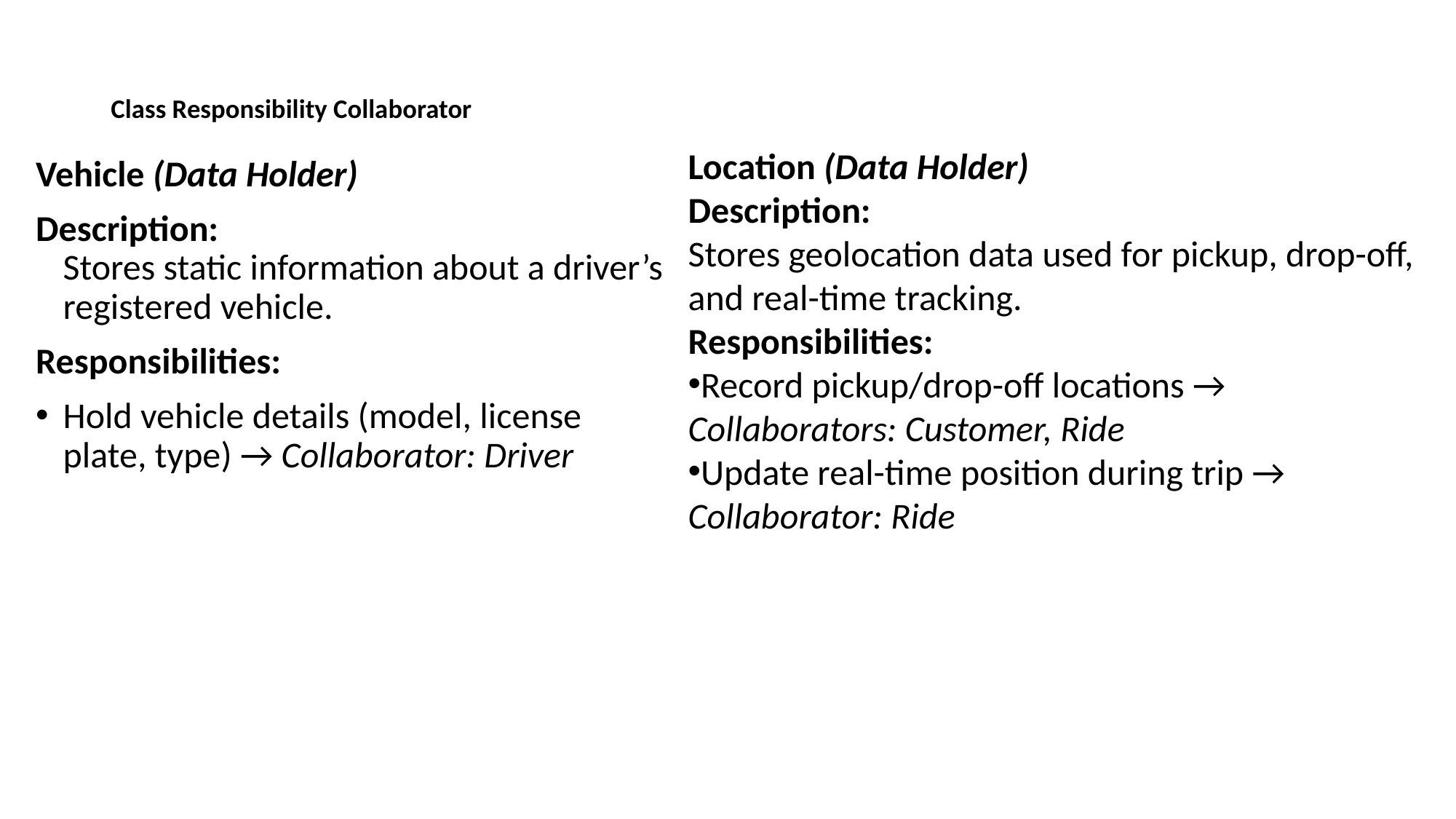

# Class Responsibility Collaborator
Location (Data Holder)
Description:
Stores geolocation data used for pickup, drop-off, and real-time tracking.
Responsibilities:
Record pickup/drop-off locations → Collaborators: Customer, Ride
Update real-time position during trip → Collaborator: Ride

Vehicle (Data Holder)
Description:
Stores static information about a driver’s registered vehicle.
Responsibilities:
Hold vehicle details (model, license plate, type) → Collaborator: Driver